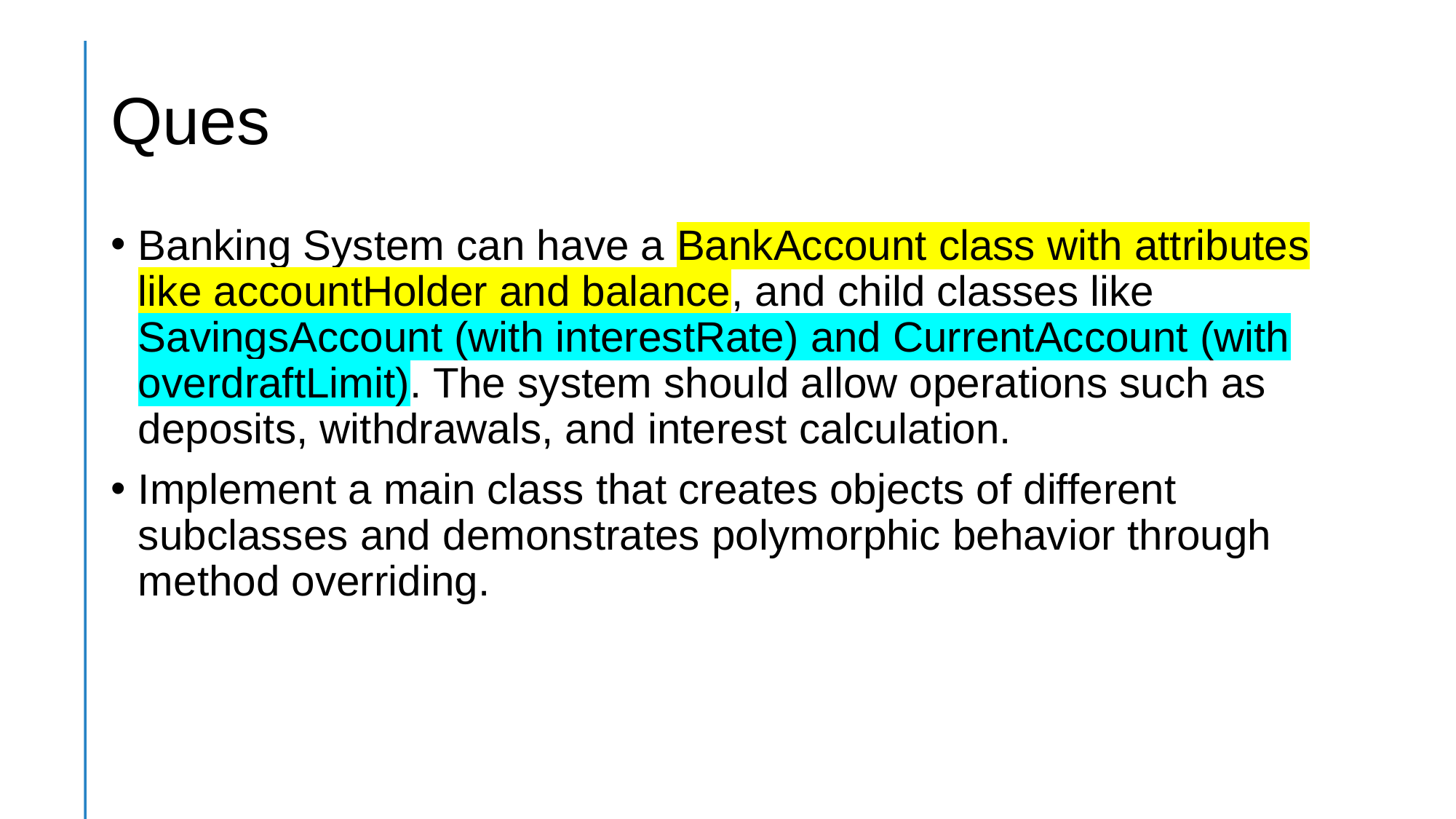

# Ques
Banking System can have a BankAccount class with attributes like accountHolder and balance, and child classes like SavingsAccount (with interestRate) and CurrentAccount (with overdraftLimit). The system should allow operations such as deposits, withdrawals, and interest calculation.
Implement a main class that creates objects of different subclasses and demonstrates polymorphic behavior through method overriding.